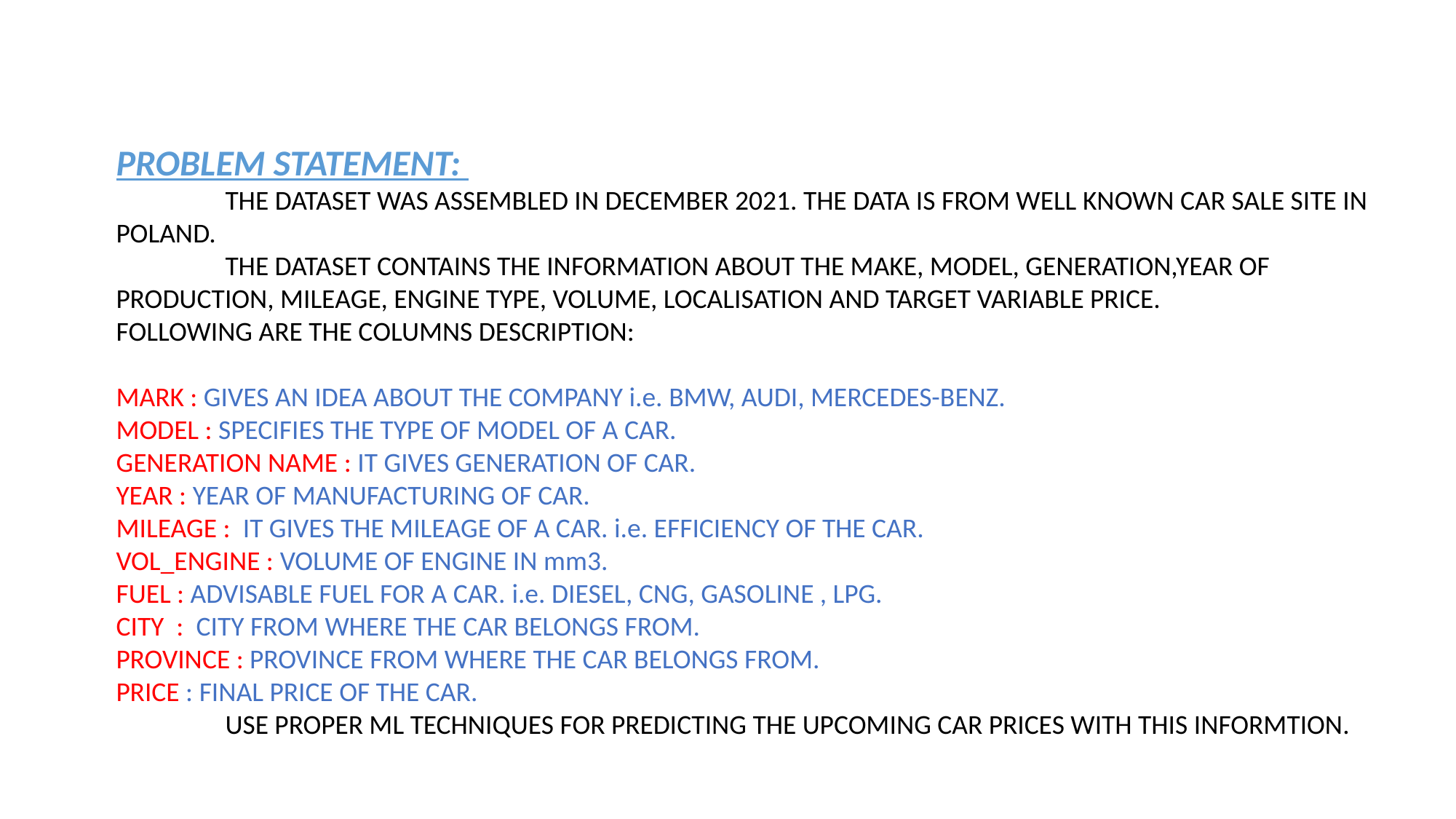

PROBLEM STATEMENT:
	THE DATASET WAS ASSEMBLED IN DECEMBER 2021. THE DATA IS FROM WELL KNOWN CAR SALE SITE IN POLAND.
	THE DATASET CONTAINS THE INFORMATION ABOUT THE MAKE, MODEL, GENERATION,YEAR OF PRODUCTION, MILEAGE, ENGINE TYPE, VOLUME, LOCALISATION AND TARGET VARIABLE PRICE.
FOLLOWING ARE THE COLUMNS DESCRIPTION:

MARK : GIVES AN IDEA ABOUT THE COMPANY i.e. BMW, AUDI, MERCEDES-BENZ.
MODEL : SPECIFIES THE TYPE OF MODEL OF A CAR.
GENERATION NAME : IT GIVES GENERATION OF CAR.
YEAR : YEAR OF MANUFACTURING OF CAR.
MILEAGE :  IT GIVES THE MILEAGE OF A CAR. i.e. EFFICIENCY OF THE CAR.
VOL_ENGINE : VOLUME OF ENGINE IN mm3.
FUEL : ADVISABLE FUEL FOR A CAR. i.e. DIESEL, CNG, GASOLINE , LPG.
CITY  :  CITY FROM WHERE THE CAR BELONGS FROM.
PROVINCE : PROVINCE FROM WHERE THE CAR BELONGS FROM.
PRICE : FINAL PRICE OF THE CAR.
	USE PROPER ML TECHNIQUES FOR PREDICTING THE UPCOMING CAR PRICES WITH THIS INFORMTION.